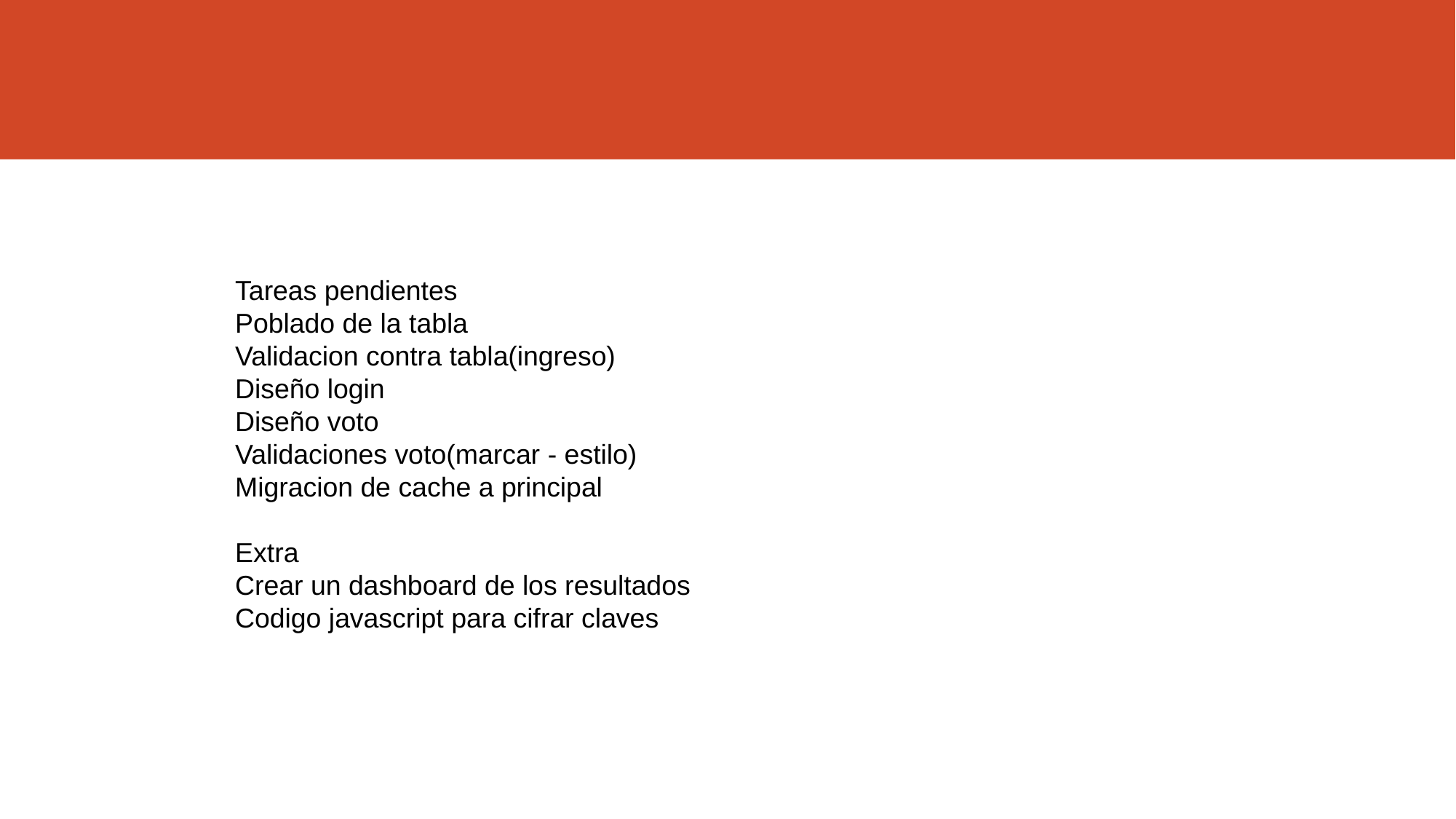

#
Tareas pendientes
Poblado de la tabla
Validacion contra tabla(ingreso)
Diseño login
Diseño voto
Validaciones voto(marcar - estilo)
Migracion de cache a principal

Extra
Crear un dashboard de los resultados
Codigo javascript para cifrar claves